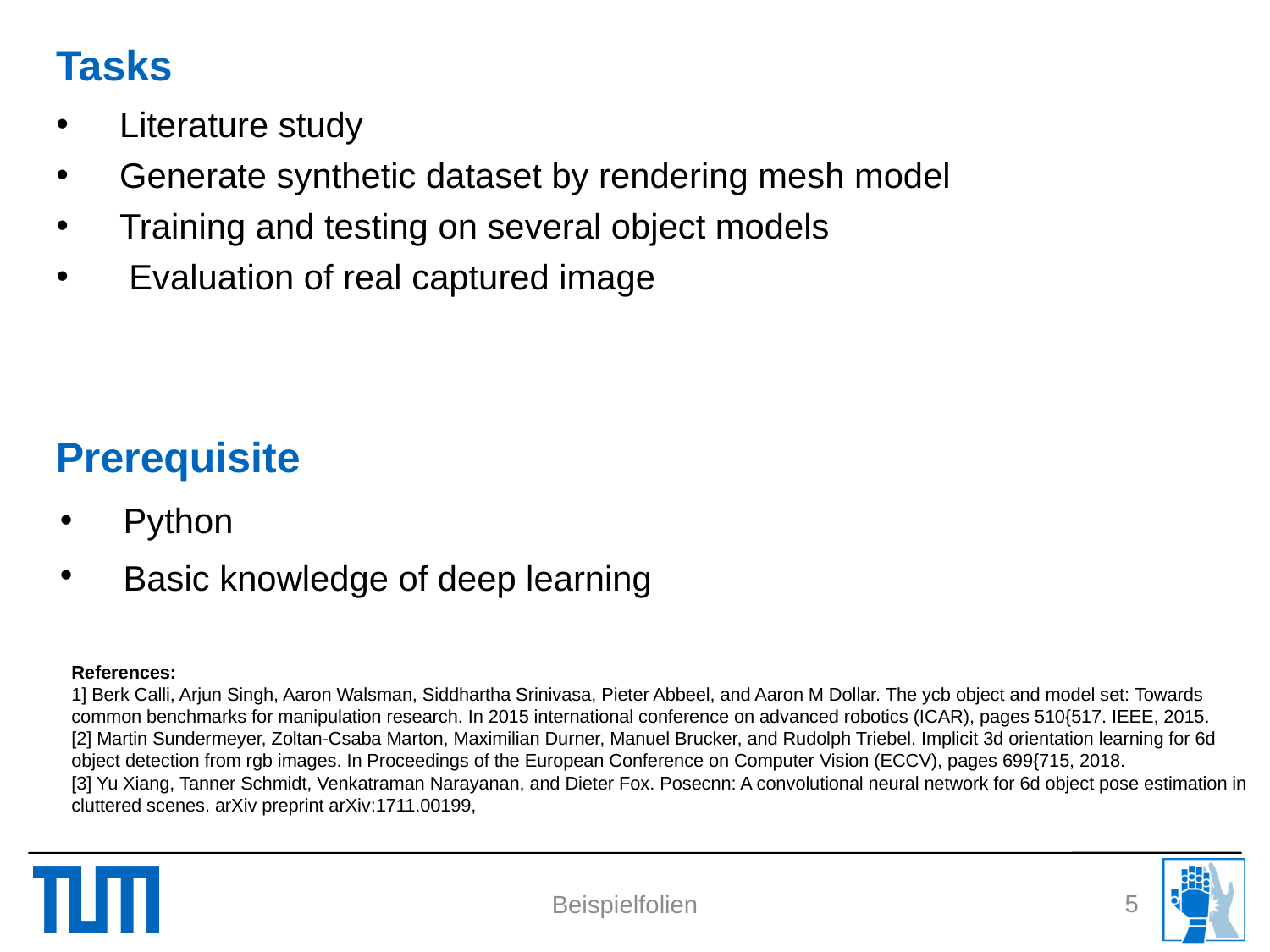

Tasks
Literature study
Generate synthetic dataset by rendering mesh model
Training and testing on several object models
 Evaluation of real captured image
Prerequisite
Python
Basic knowledge of deep learning

References:
1] Berk Calli, Arjun Singh, Aaron Walsman, Siddhartha Srinivasa, Pieter Abbeel, and Aaron M Dollar. The ycb object and model set: Towards common benchmarks for manipulation research. In 2015 international conference on advanced robotics (ICAR), pages 510{517. IEEE, 2015.
[2] Martin Sundermeyer, Zoltan-Csaba Marton, Maximilian Durner, Manuel Brucker, and Rudolph Triebel. Implicit 3d orientation learning for 6d object detection from rgb images. In Proceedings of the European Conference on Computer Vision (ECCV), pages 699{715, 2018.
[3] Yu Xiang, Tanner Schmidt, Venkatraman Narayanan, and Dieter Fox. Posecnn: A convolutional neural network for 6d object pose estimation in cluttered scenes. arXiv preprint arXiv:1711.00199,

5
Beispielfolien